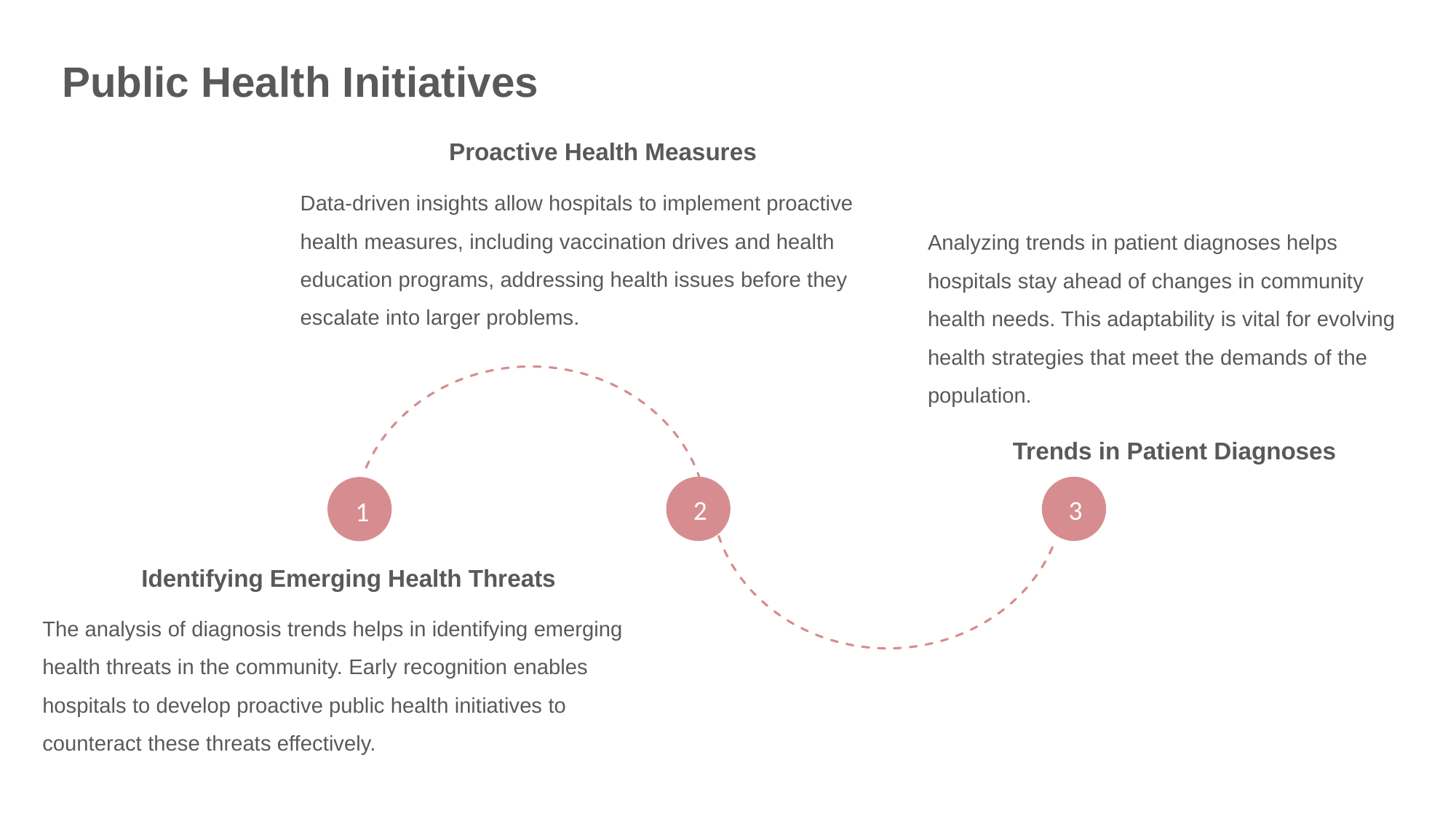

Public Health Initiatives
Proactive Health Measures
Data-driven insights allow hospitals to implement proactive health measures, including vaccination drives and health education programs, addressing health issues before they escalate into larger problems.
Analyzing trends in patient diagnoses helps hospitals stay ahead of changes in community health needs. This adaptability is vital for evolving health strategies that meet the demands of the population.

Trends in Patient Diagnoses

3

2

1
2
Identifying Emerging Health Threats
The analysis of diagnosis trends helps in identifying emerging health threats in the community. Early recognition enables hospitals to develop proactive public health initiatives to counteract these threats effectively.